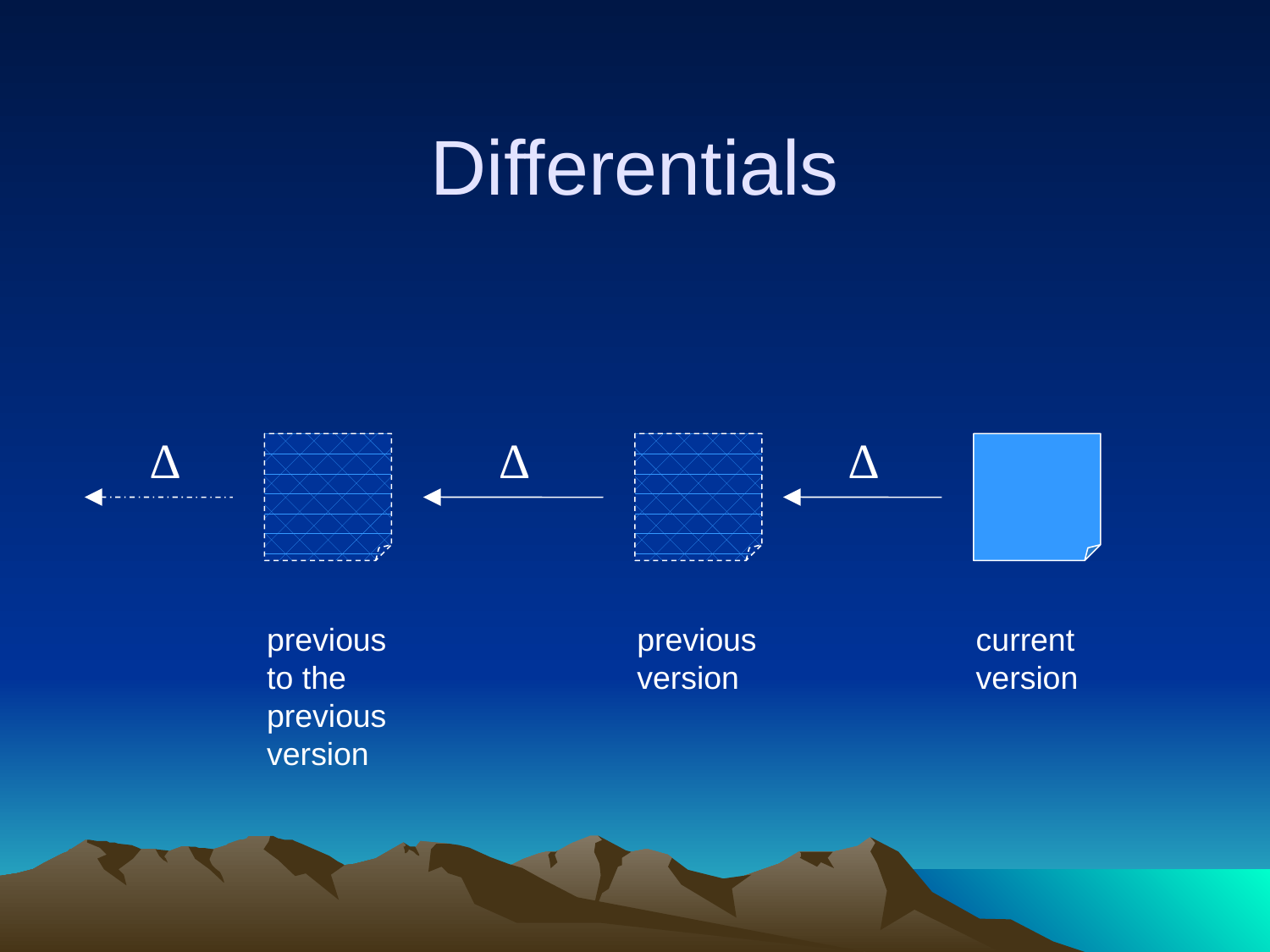

# Differentials
∆
∆
∆

previous
to the
previous
version
previous
version
current
version